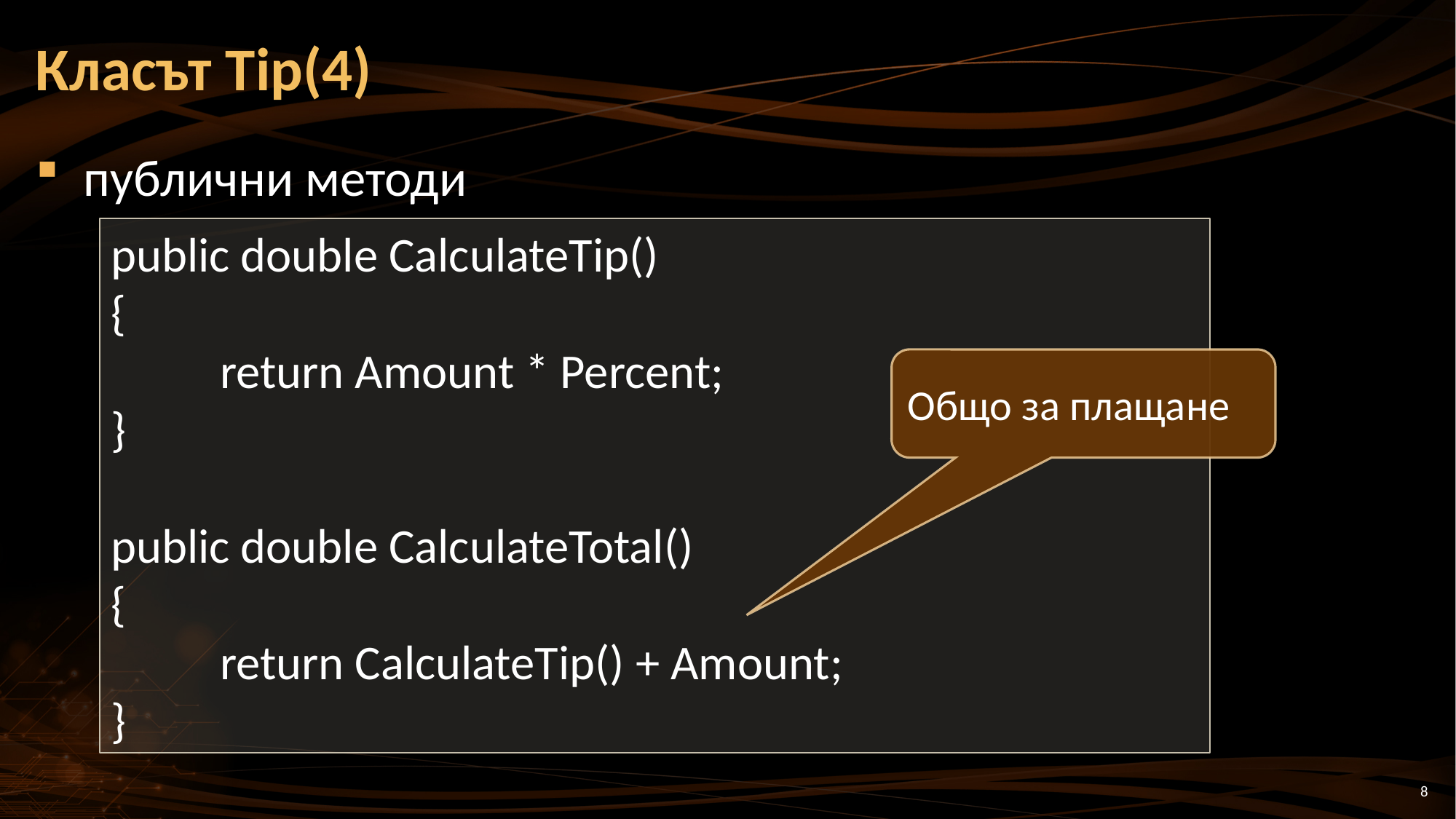

# Класът Tip(4)
 публични методи

public double CalculateTip()
{
	return Amount * Percent;
}

public double CalculateTotal()
{
	return CalculateTip() + Amount;
}
Общо за плащане
8